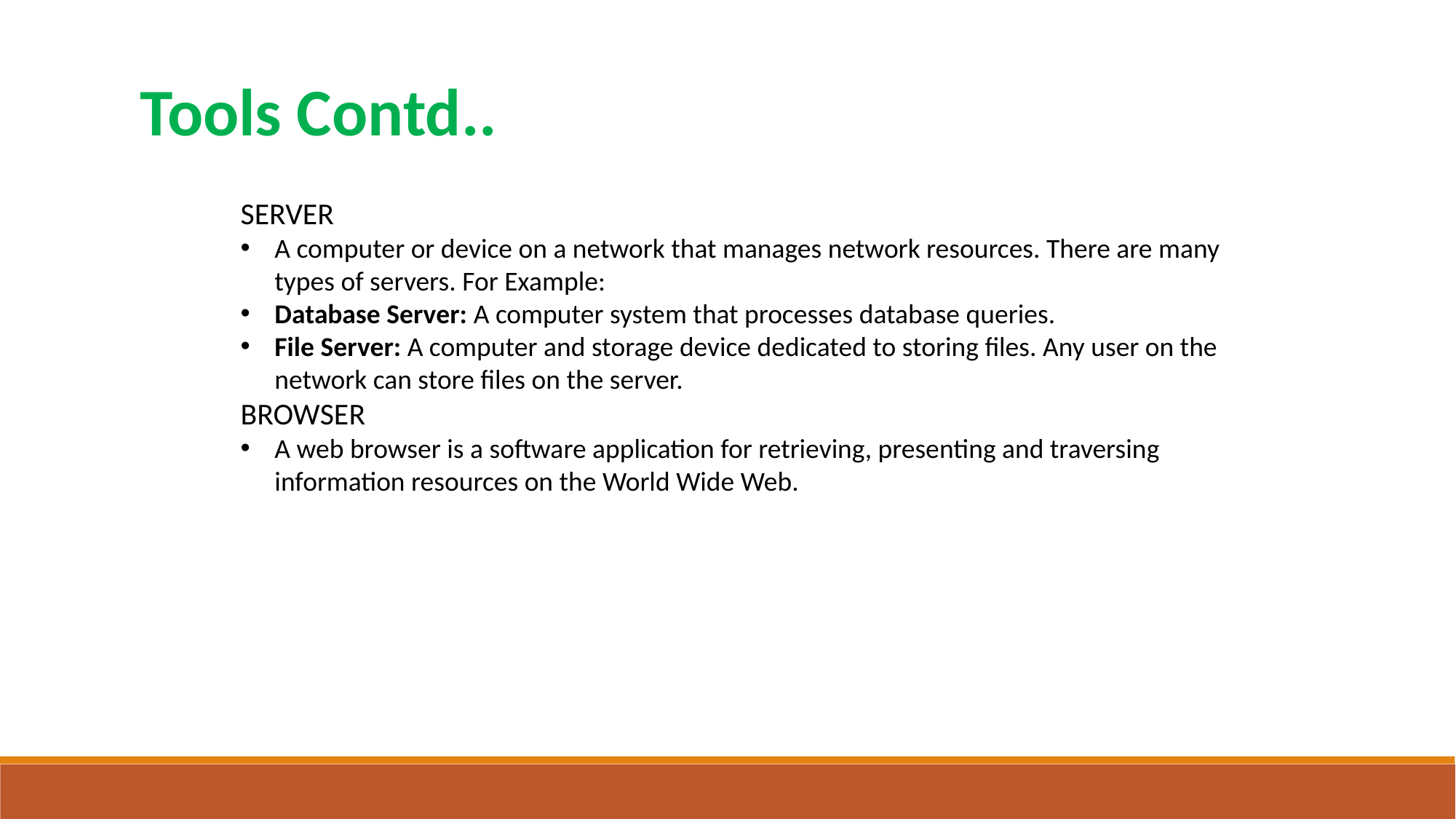

Tools Contd..
SERVER
A computer or device on a network that manages network resources. There are many types of servers. For Example:
Database Server: A computer system that processes database queries.
File Server: A computer and storage device dedicated to storing files. Any user on the network can store files on the server.
BROWSER
A web browser is a software application for retrieving, presenting and traversing information resources on the World Wide Web.